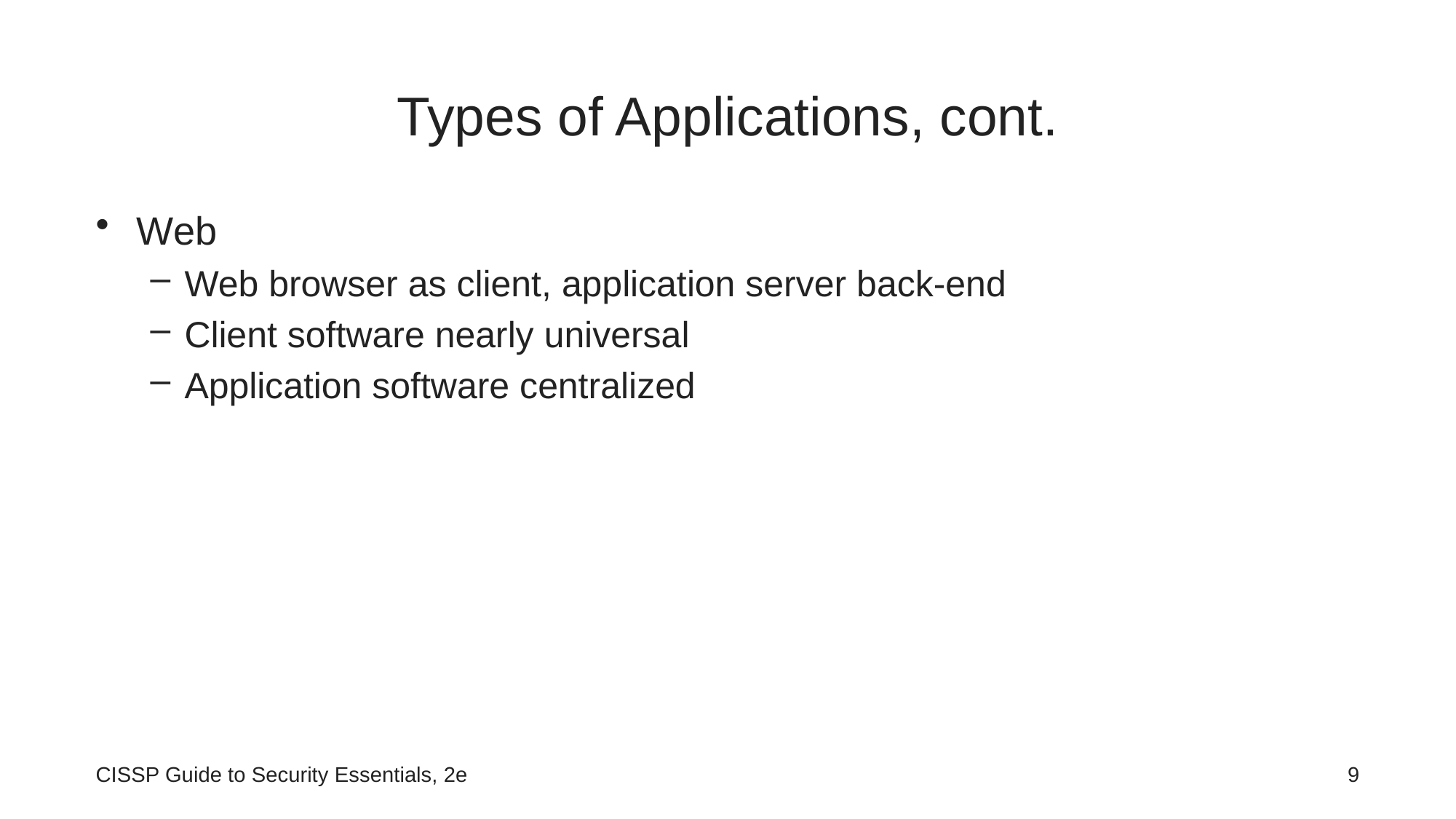

# Types of Applications, cont.
Web
Web browser as client, application server back-end
Client software nearly universal
Application software centralized

CISSP Guide to Security Essentials, 2e
9